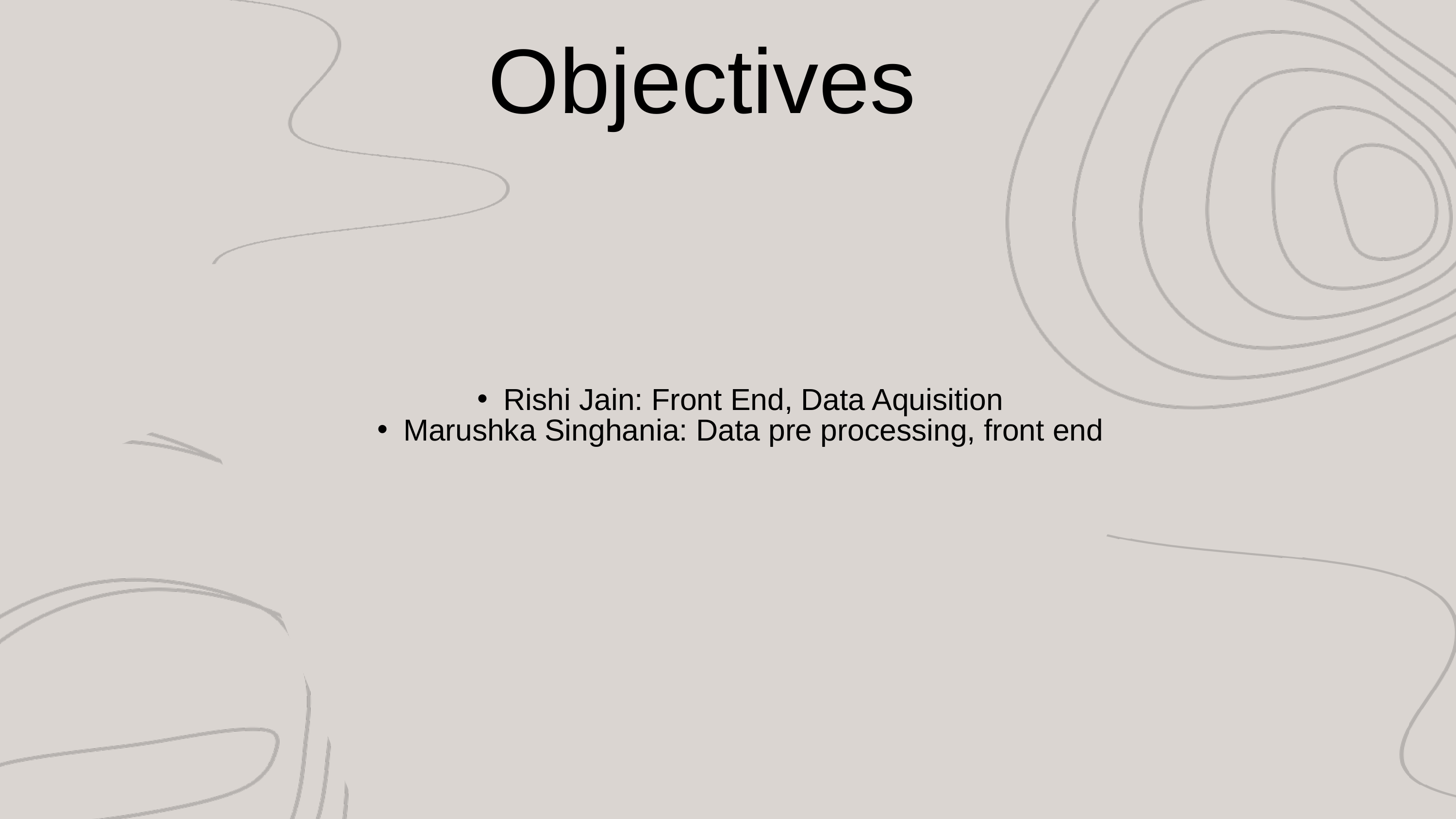

Objectives
Rishi Jain: Front End, Data Aquisition
Marushka Singhania: Data pre processing, front end